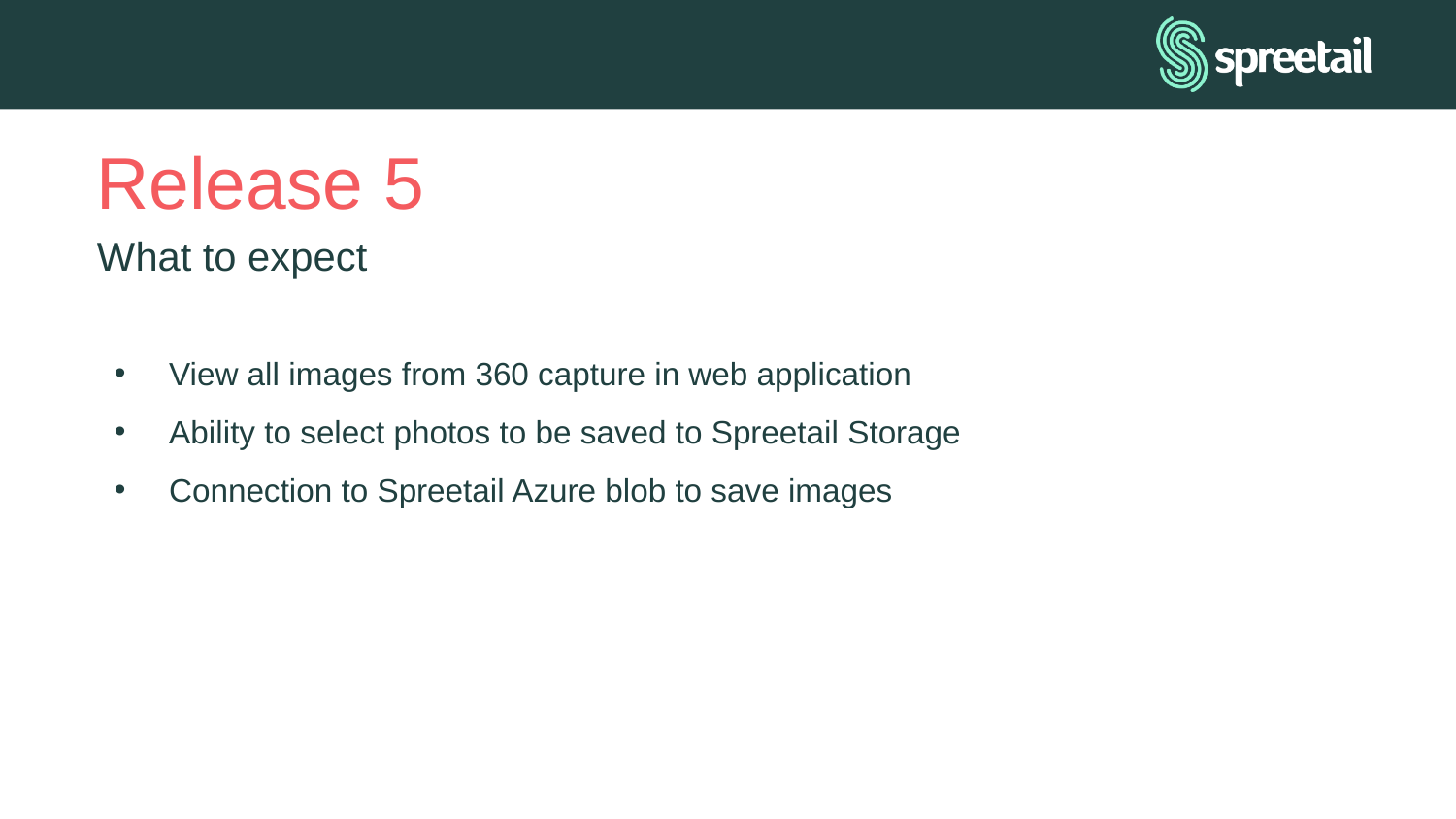

# Release 5
What to expect
View all images from 360 capture in web application
Ability to select photos to be saved to Spreetail Storage
Connection to Spreetail Azure blob to save images